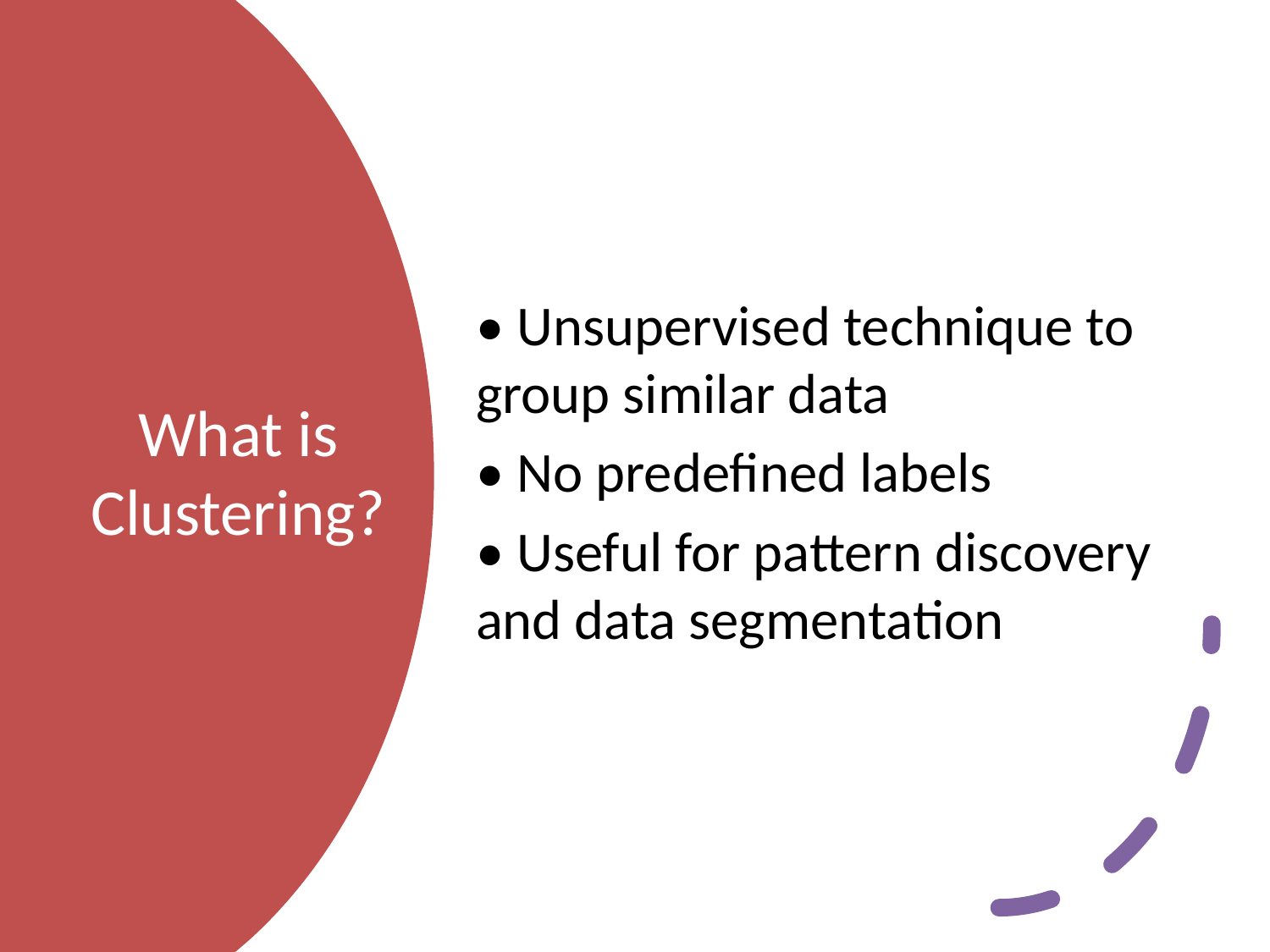

• Unsupervised technique to group similar data
• No predefined labels
• Useful for pattern discovery and data segmentation
# What is Clustering?